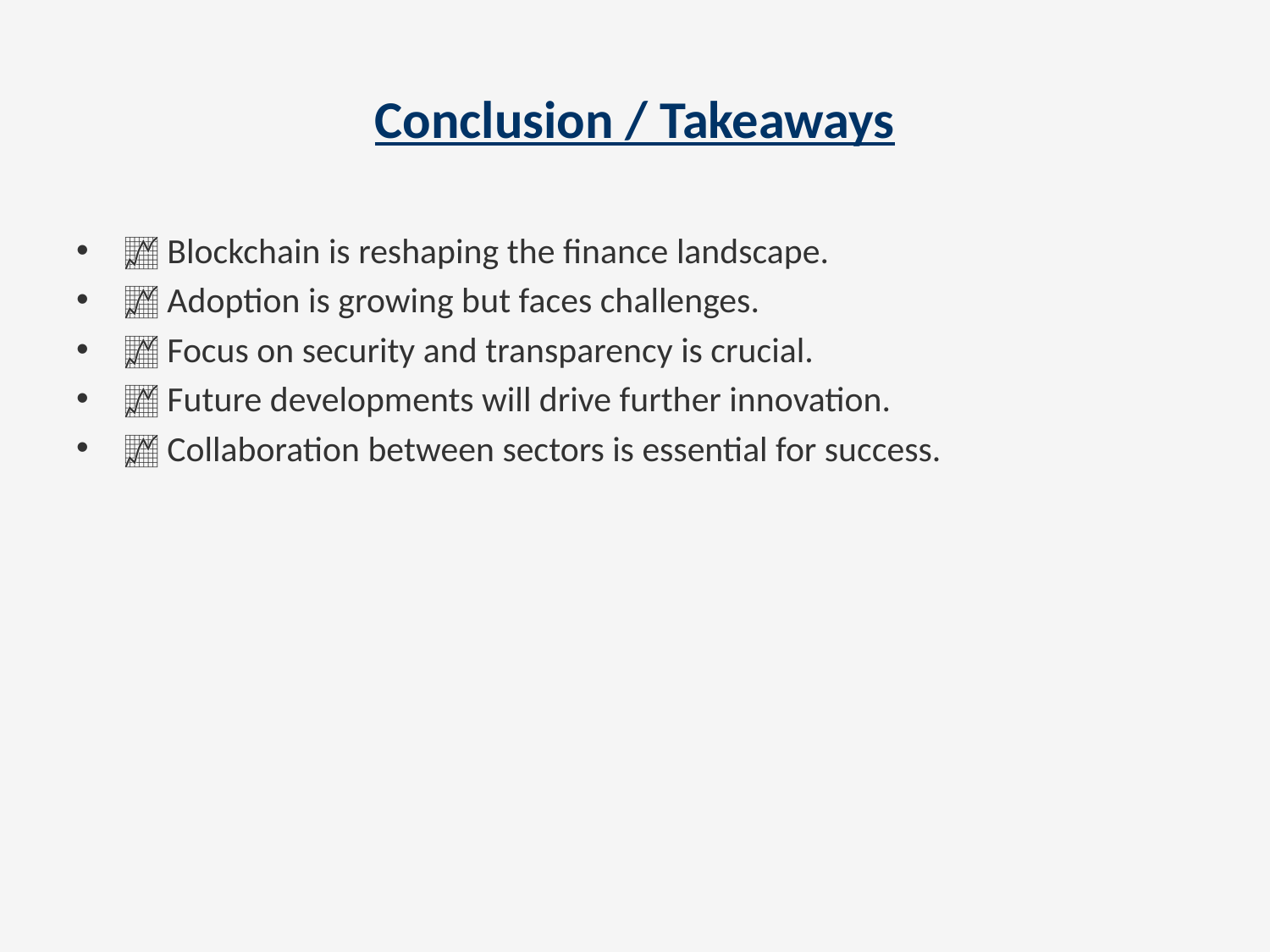

# Conclusion / Takeaways
📈 Blockchain is reshaping the finance landscape.
📈 Adoption is growing but faces challenges.
📈 Focus on security and transparency is crucial.
📈 Future developments will drive further innovation.
📈 Collaboration between sectors is essential for success.